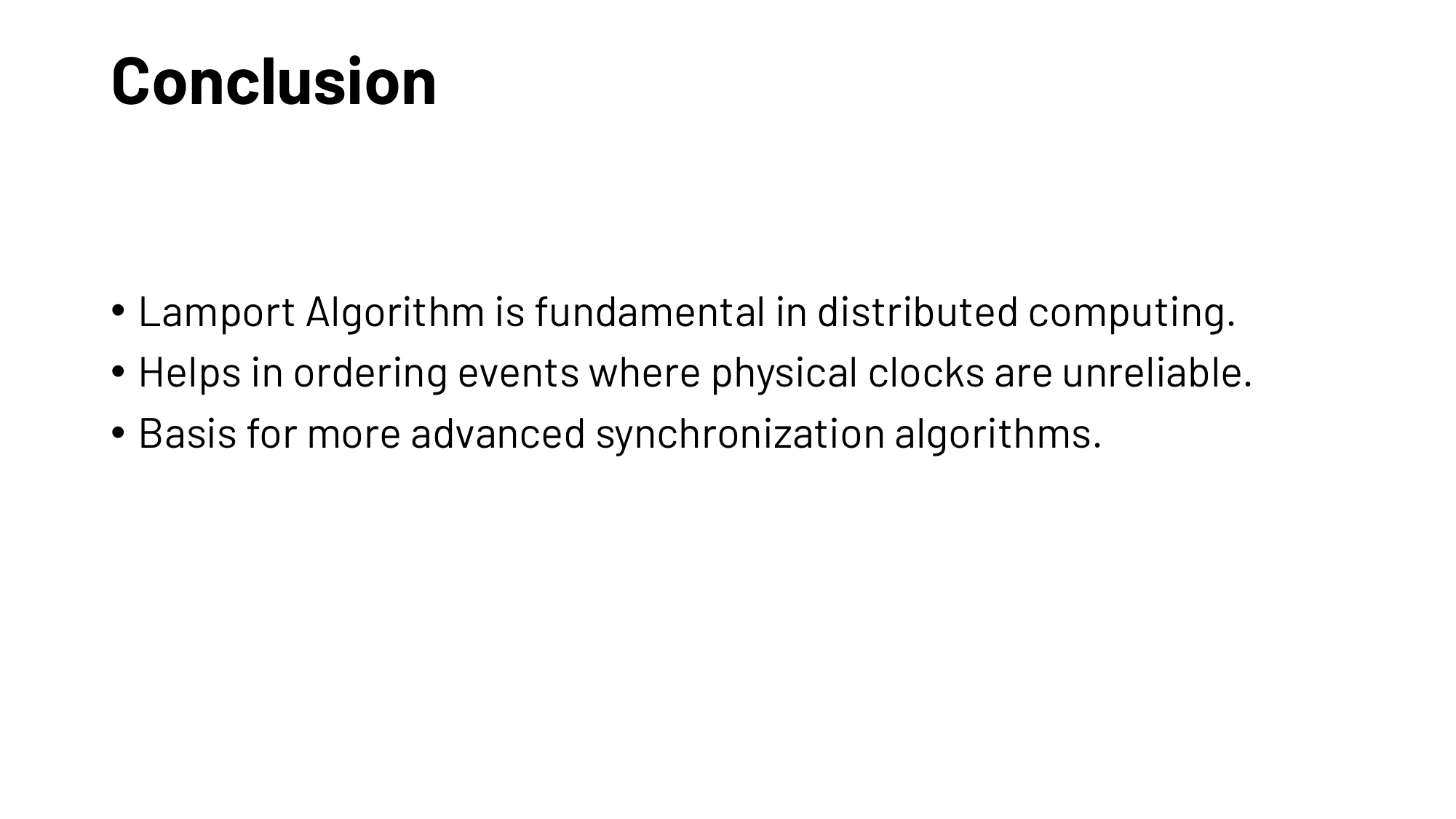

# Conclusion

Lamport Algorithm is fundamental in distributed computing.
Helps in ordering events where physical clocks are unreliable.
Basis for more advanced synchronization algorithms.